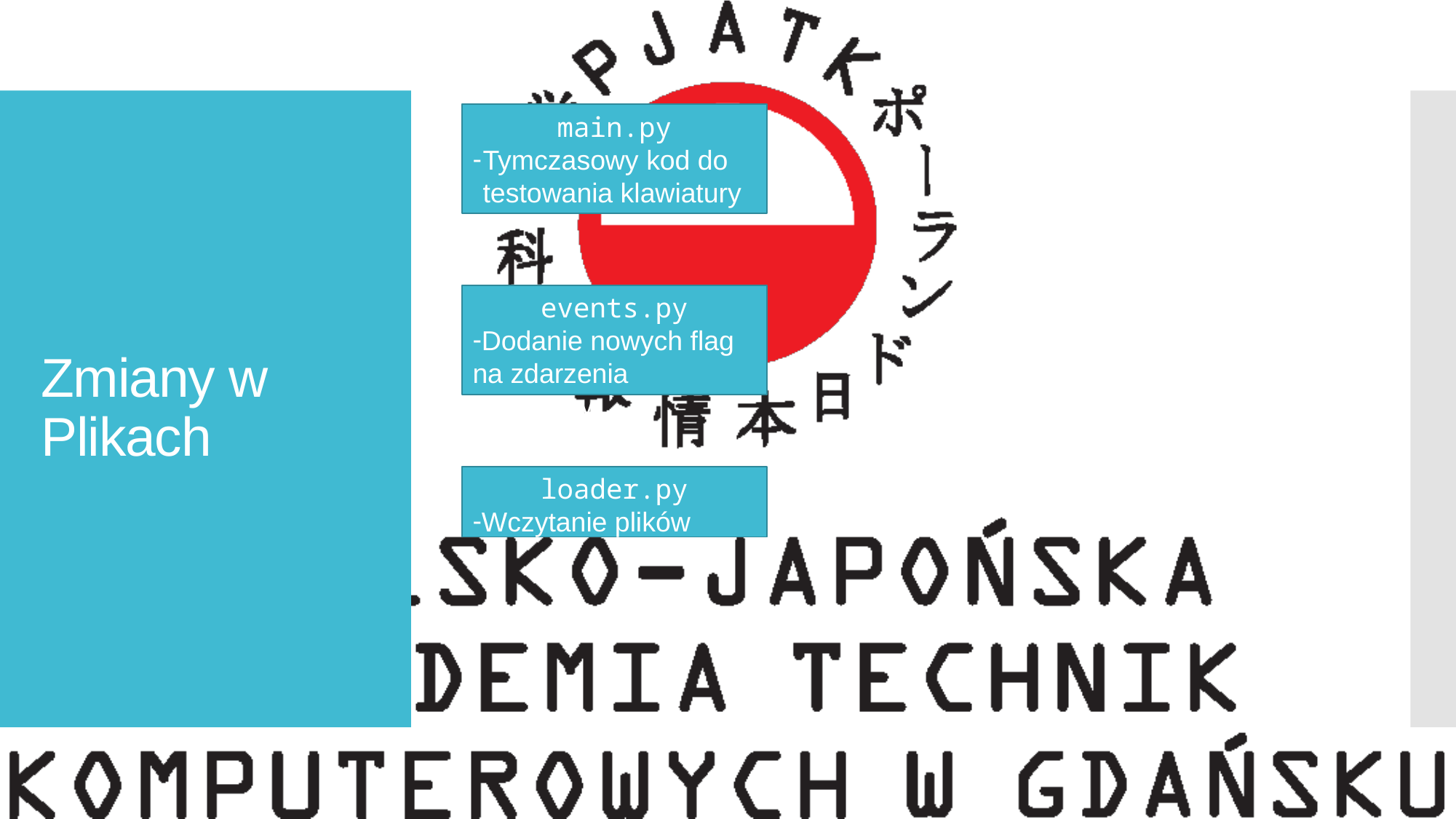

main.py
Tymczasowy kod do testowania klawiatury
# Zmiany w Plikach
events.py
Dodanie nowych flag na zdarzenia klawiatury
loader.py
Wczytanie plików